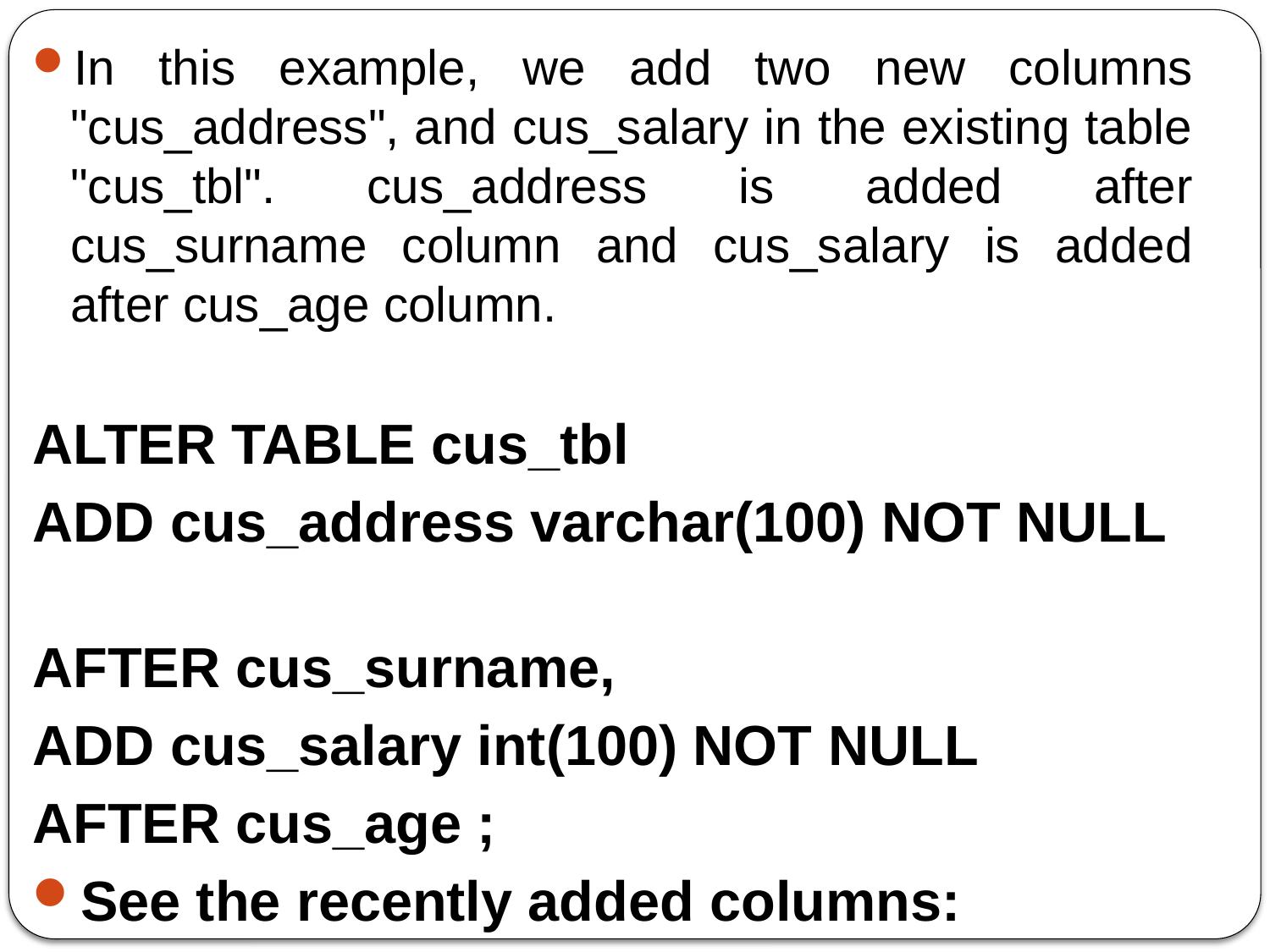

In this example, we add two new columns "cus_address", and cus_salary in the existing table "cus_tbl". cus_address is added after cus_surname column and cus_salary is added after cus_age column.

ALTER TABLE cus_tbl
ADD cus_address varchar(100) NOT NULL
AFTER cus_surname,
ADD cus_salary int(100) NOT NULL
AFTER cus_age ;
See the recently added columns:
SELECT* FROM cus_tbl;